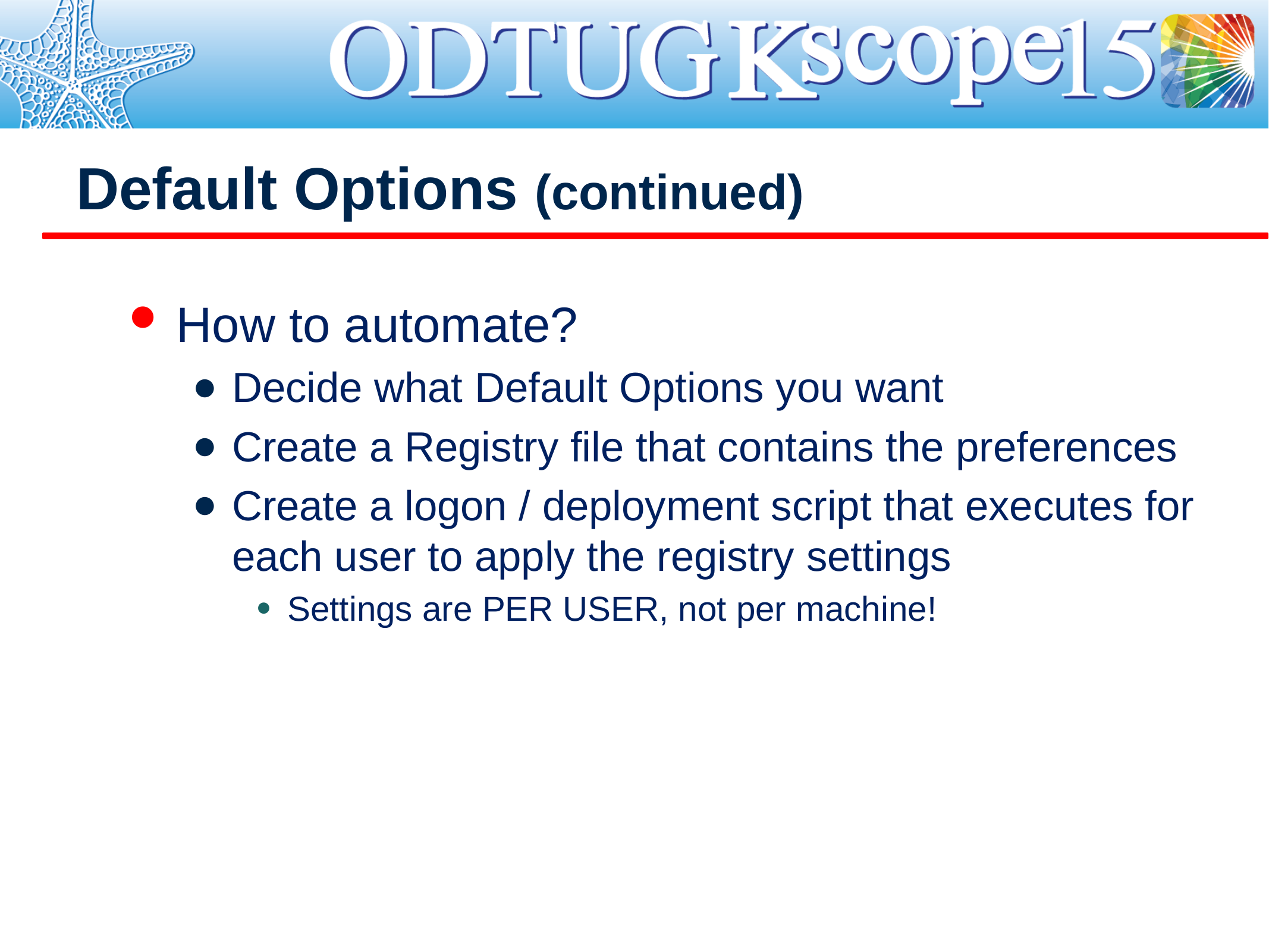

# Default Options (continued)
How to automate?
Decide what Default Options you want
Create a Registry file that contains the preferences
Create a logon / deployment script that executes for each user to apply the registry settings
Settings are PER USER, not per machine!